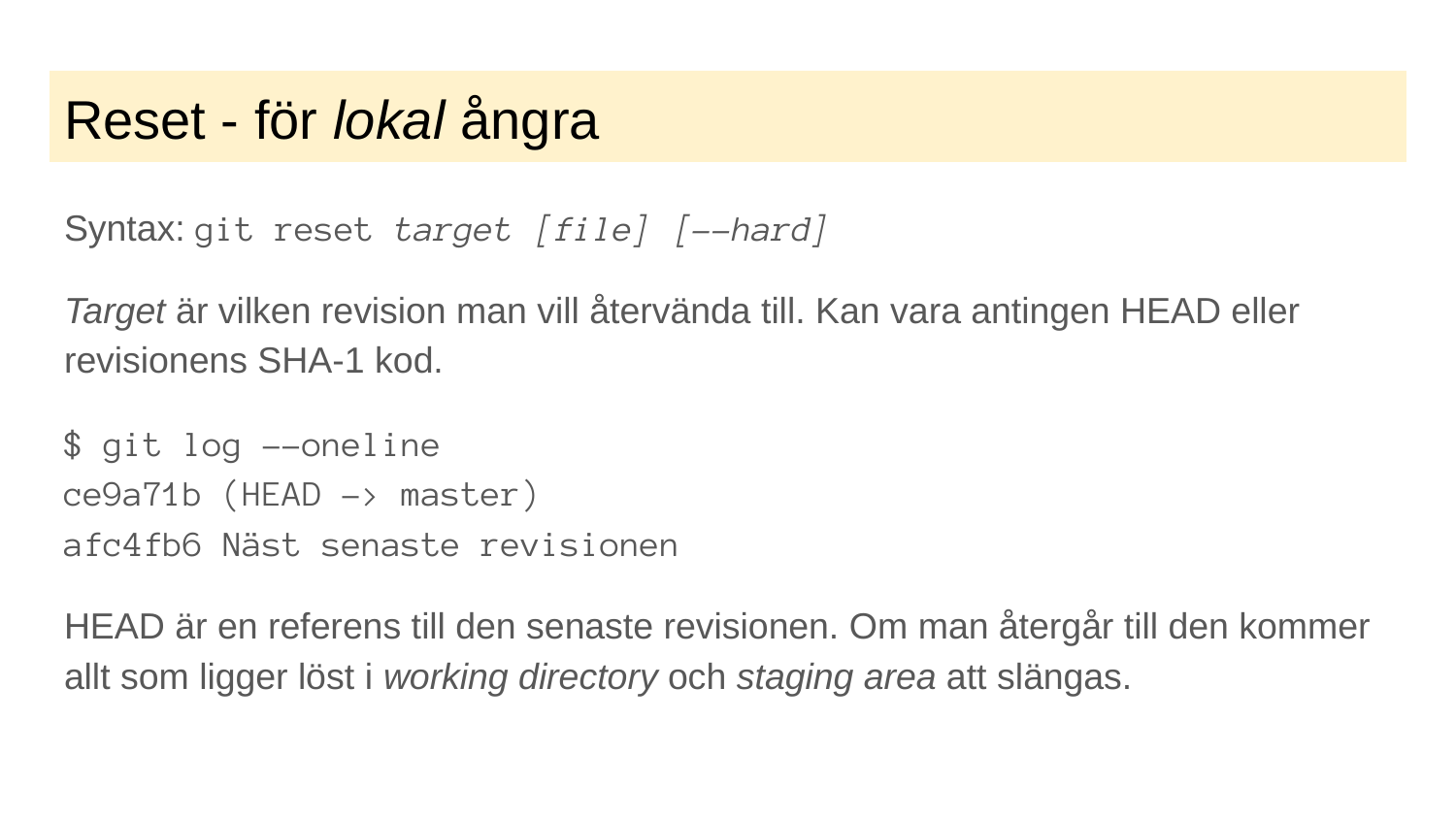

# Reset - för lokal ångra
Syntax: git reset target [file] [--hard]
Target är vilken revision man vill återvända till. Kan vara antingen HEAD eller revisionens SHA-1 kod.
$ git log --oneline
ce9a71b (HEAD -> master)
afc4fb6 Näst senaste revisionen
HEAD är en referens till den senaste revisionen. Om man återgår till den kommer allt som ligger löst i working directory och staging area att slängas.